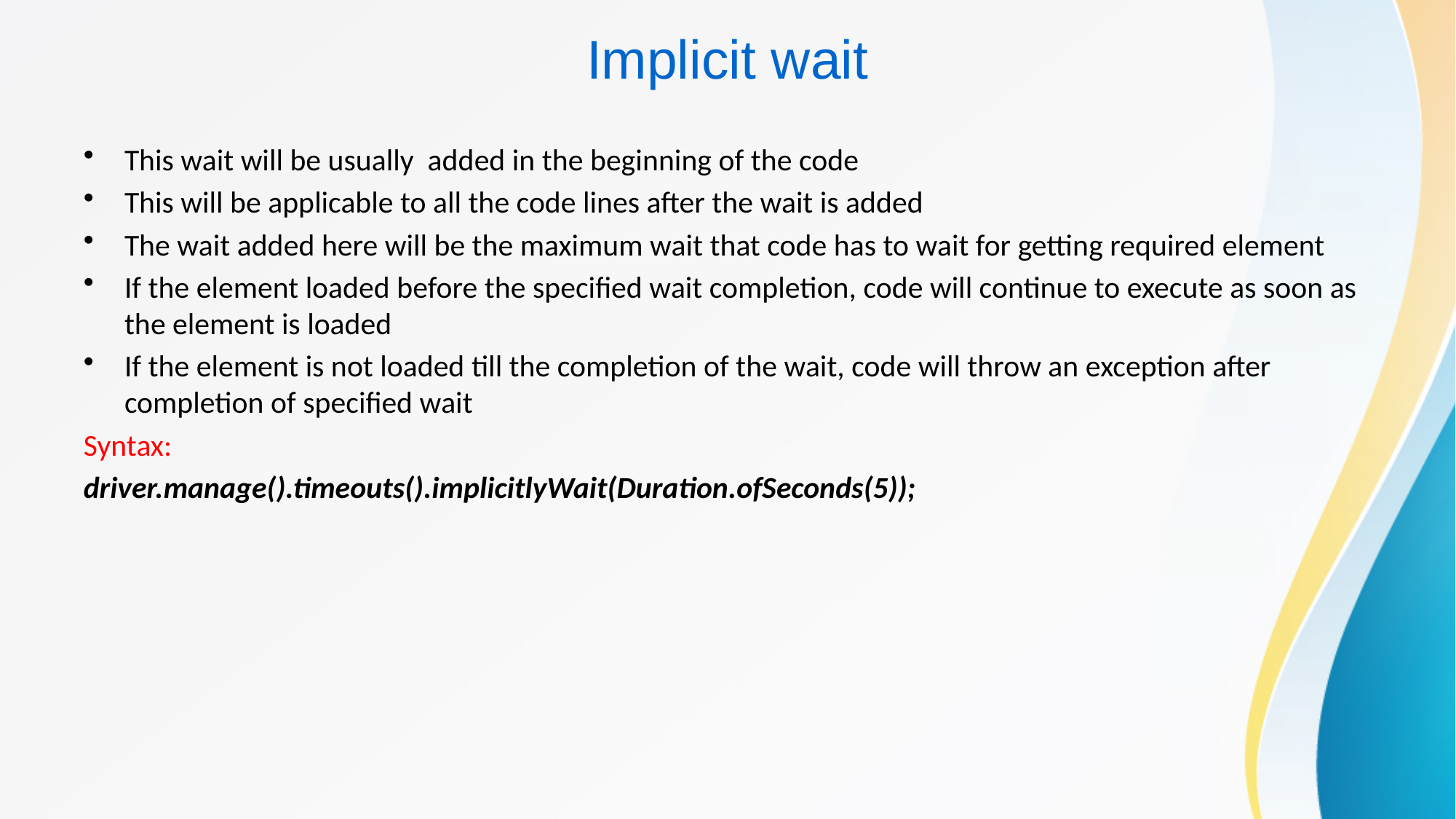

# Implicit wait
This wait will be usually  added in the beginning of the code
This will be applicable to all the code lines after the wait is added
The wait added here will be the maximum wait that code has to wait for getting required element
If the element loaded before the specified wait completion, code will continue to execute as soon as the element is loaded
If the element is not loaded till the completion of the wait, code will throw an exception after completion of specified wait
Syntax:
driver.manage().timeouts().implicitlyWait(Duration.ofSeconds(5));